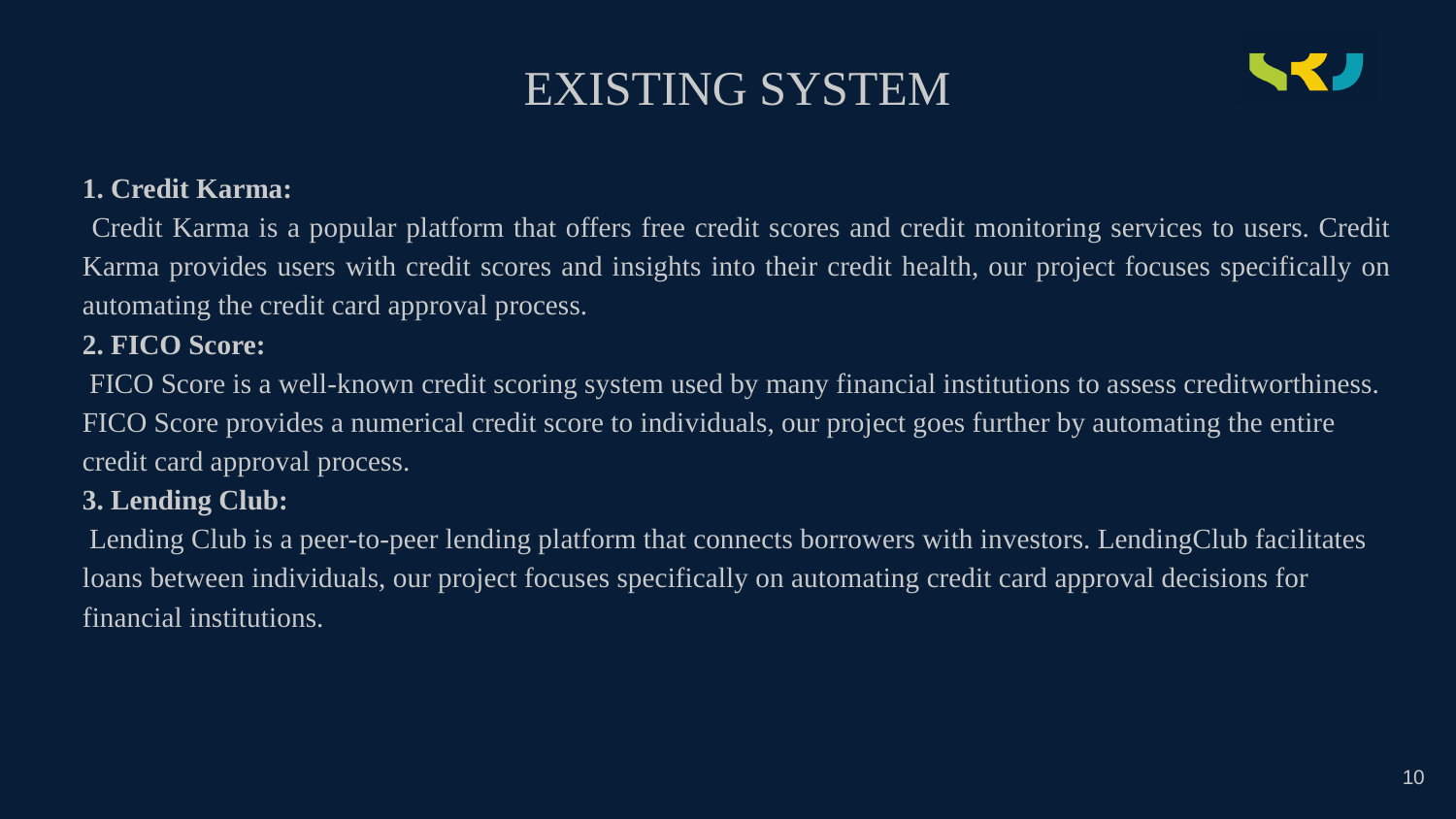

EXISTING SYSTEM

1. Credit Karma:
 Credit Karma is a popular platform that offers free credit scores and credit monitoring services to users. Credit Karma provides users with credit scores and insights into their credit health, our project focuses specifically on automating the credit card approval process.
2. FICO Score:
 FICO Score is a well-known credit scoring system used by many financial institutions to assess creditworthiness. FICO Score provides a numerical credit score to individuals, our project goes further by automating the entire credit card approval process.
3. Lending Club:
 Lending Club is a peer-to-peer lending platform that connects borrowers with investors. LendingClub facilitates loans between individuals, our project focuses specifically on automating credit card approval decisions for financial institutions.
# .
10